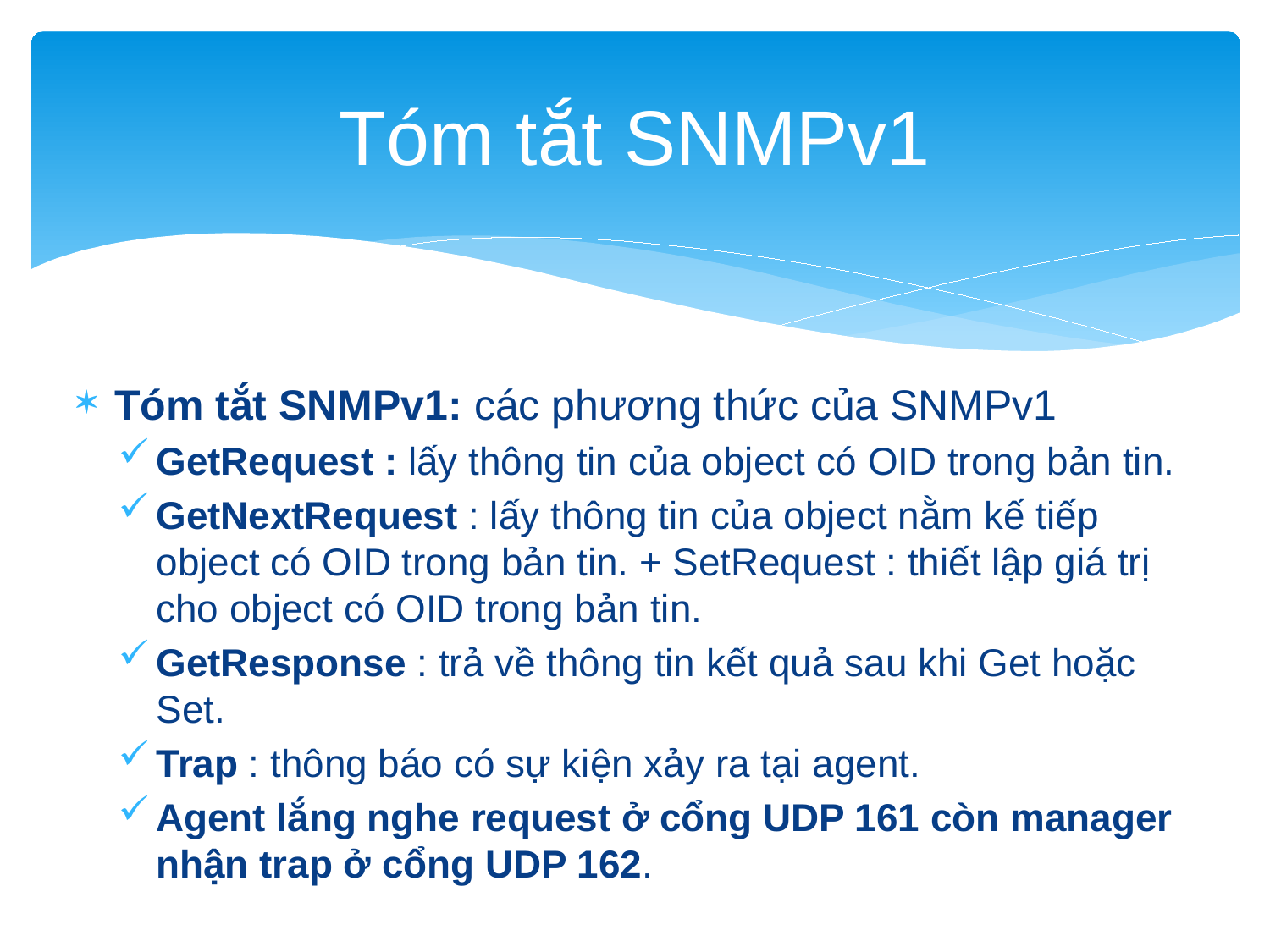

# Tóm tắt SNMPv1
Tóm tắt SNMPv1: các phương thức của SNMPv1
GetRequest : lấy thông tin của object có OID trong bản tin.
GetNextRequest : lấy thông tin của object nằm kế tiếp object có OID trong bản tin. + SetRequest : thiết lập giá trị cho object có OID trong bản tin.
GetResponse : trả về thông tin kết quả sau khi Get hoặc Set.
Trap : thông báo có sự kiện xảy ra tại agent.
Agent lắng nghe request ở cổng UDP 161 còn manager nhận trap ở cổng UDP 162.